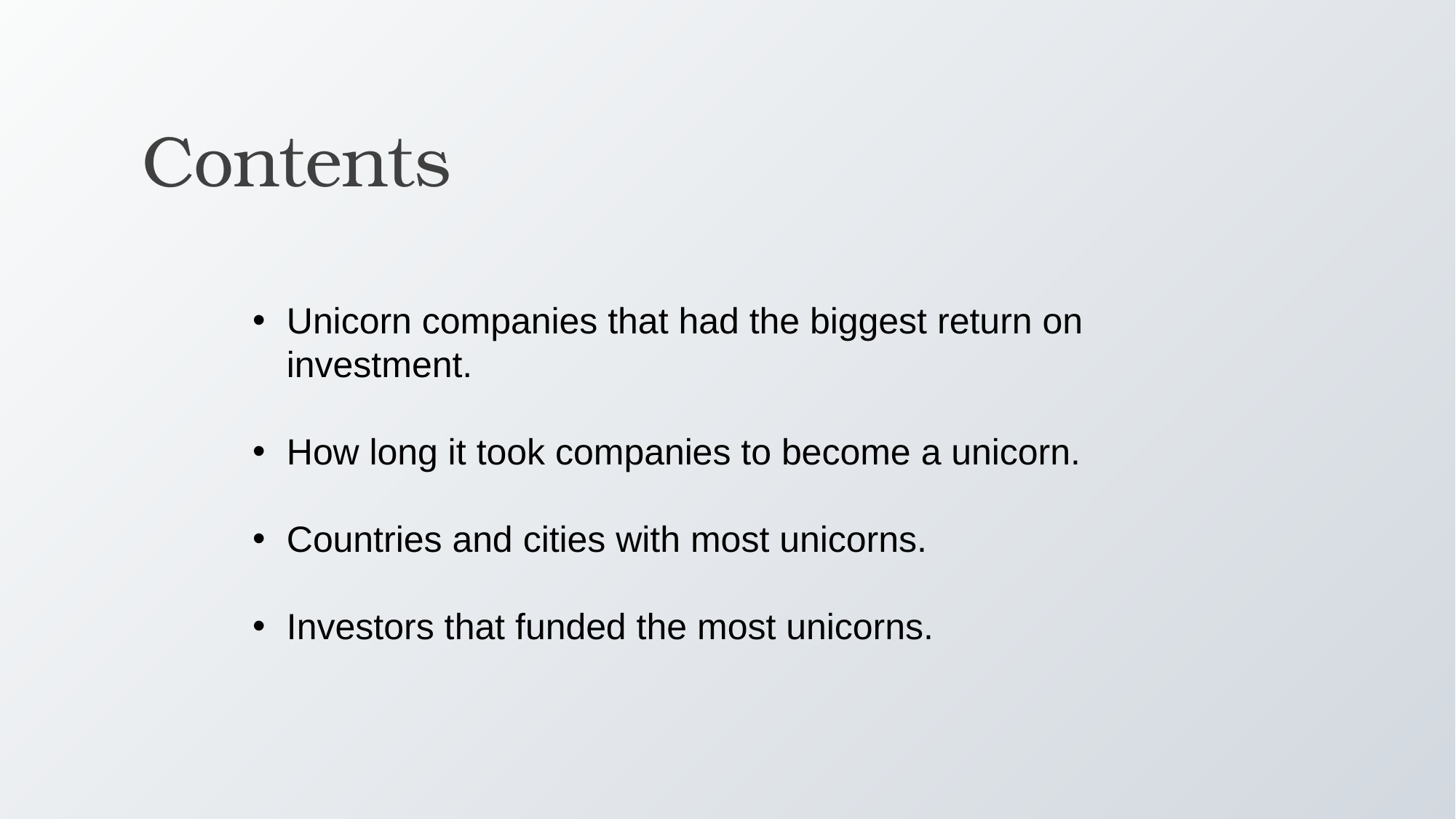

# Contents
Unicorn companies that had the biggest return on investment.

How long it took companies to become a unicorn.

Countries and cities with most unicorns.

Investors that funded the most unicorns.